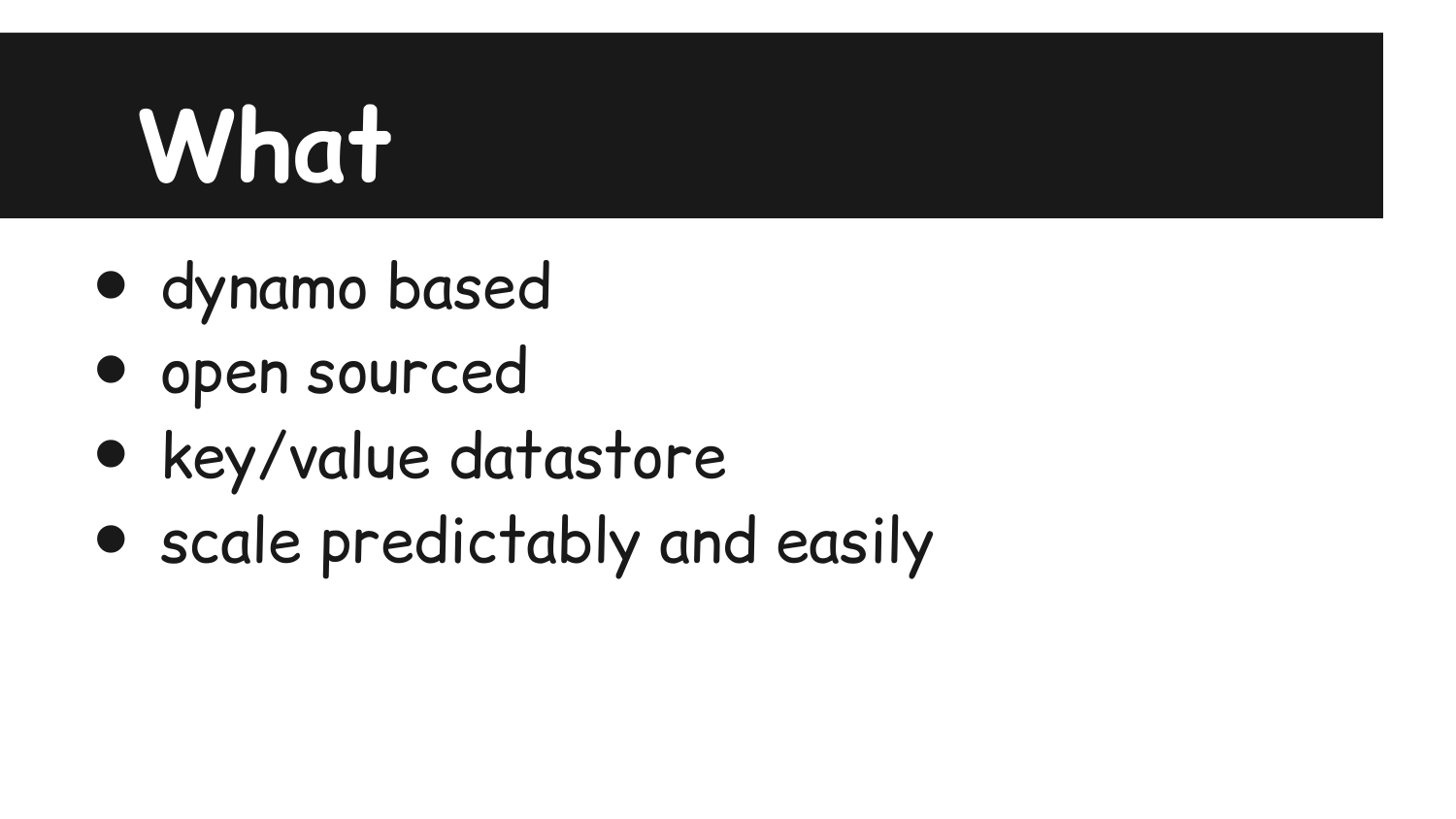

# What
dynamo based
open sourced
key/value datastore
scale predictably and easily